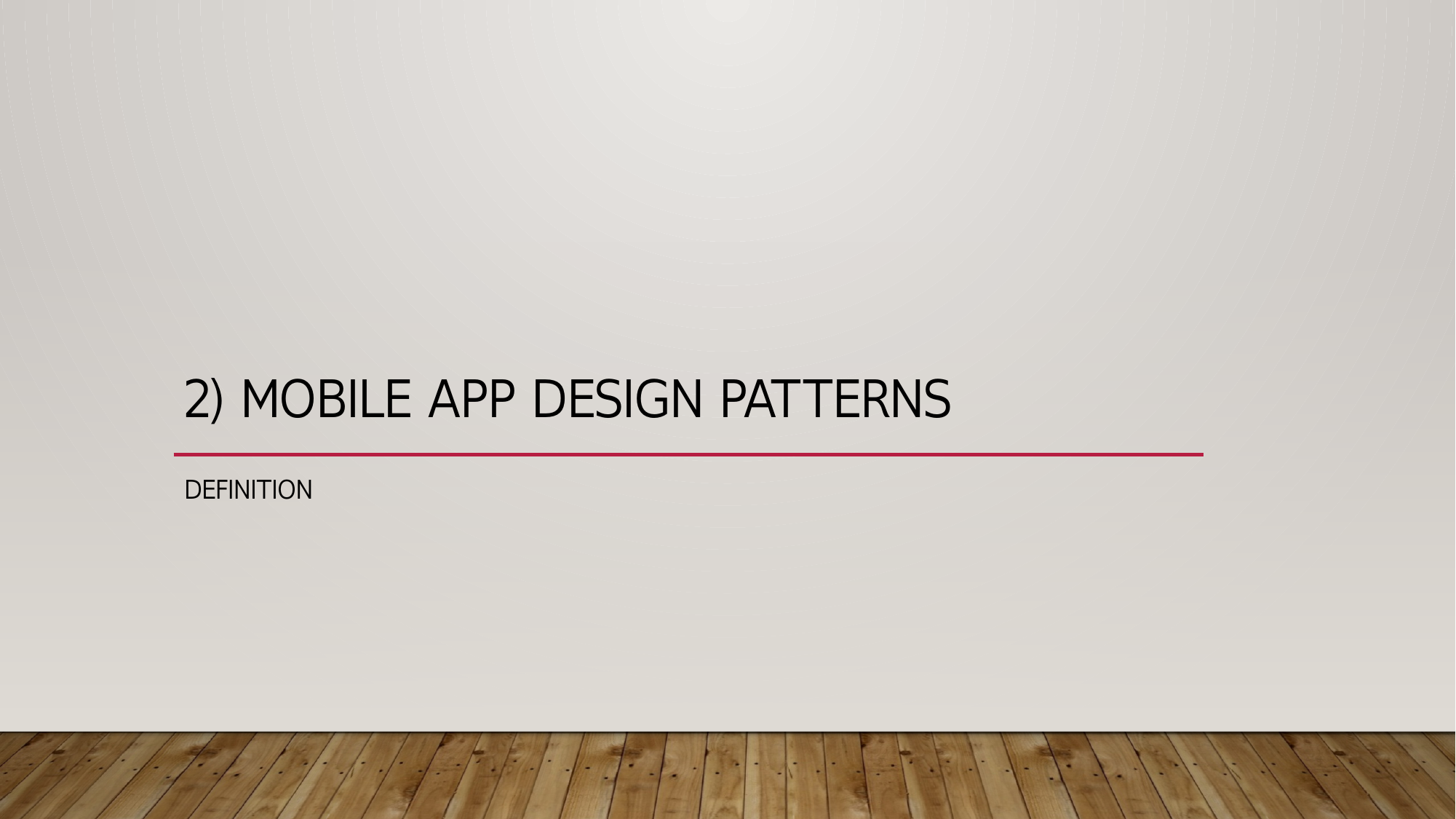

# 2) Mobile app design patterns
DEFINITION